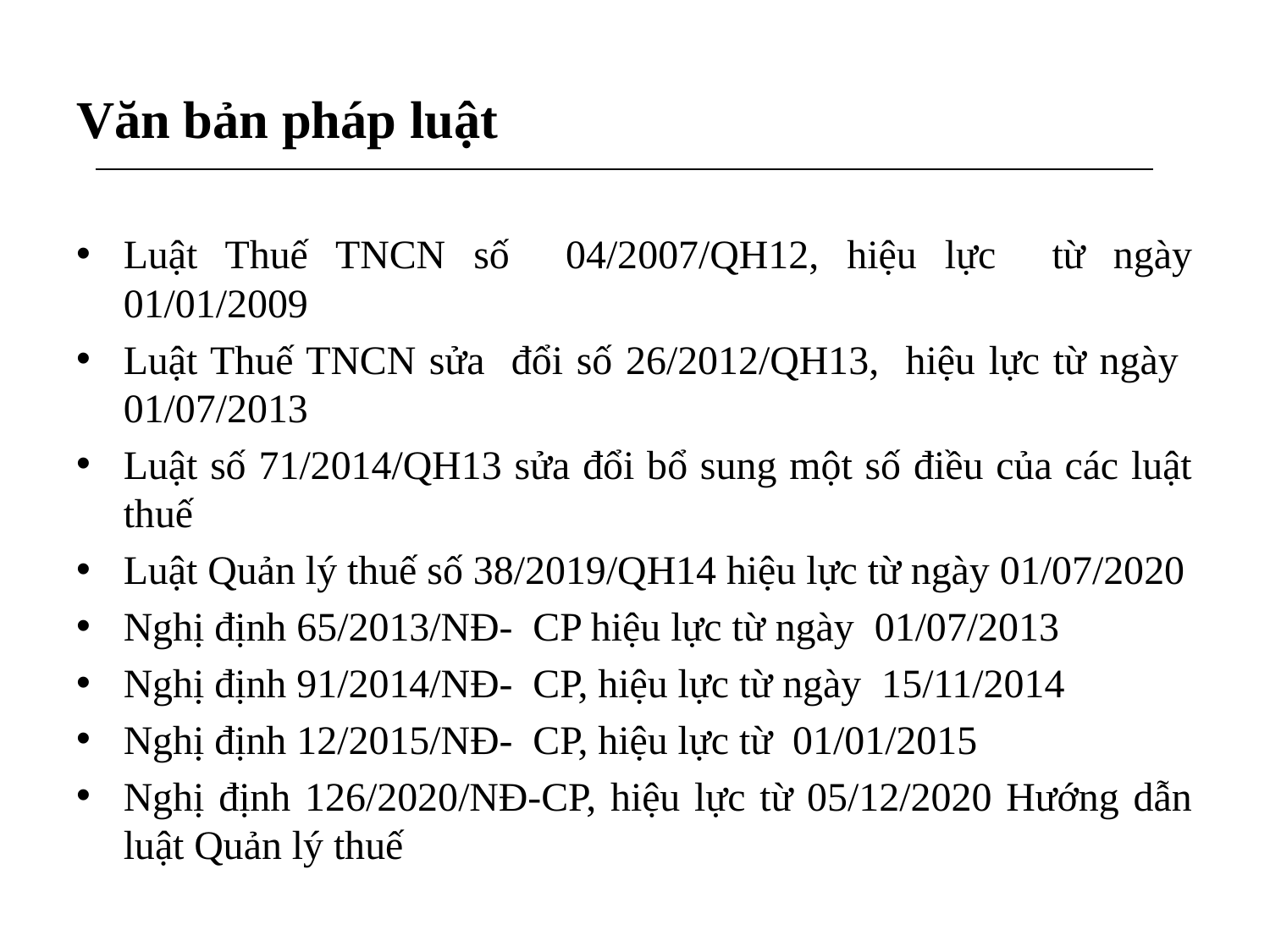

# Văn bản pháp luật
Luật Thuế TNCN số  04/2007/QH12, hiệu lực  từ ngày 01/01/2009
Luật Thuế TNCN sửa  đổi số 26/2012/QH13,  hiệu lực từ ngày  01/07/2013
Luật số 71/2014/QH13 sửa đổi bổ sung một số điều của các luật thuế
Luật Quản lý thuế số 38/2019/QH14 hiệu lực từ ngày 01/07/2020
Nghị định 65/2013/NĐ-  CP hiệu lực từ ngày  01/07/2013
Nghị định 91/2014/NĐ-  CP, hiệu lực từ ngày  15/11/2014
Nghị định 12/2015/NĐ-  CP, hiệu lực từ  01/01/2015
Nghị định 126/2020/NĐ-CP, hiệu lực từ 05/12/2020 Hướng dẫn luật Quản lý thuế